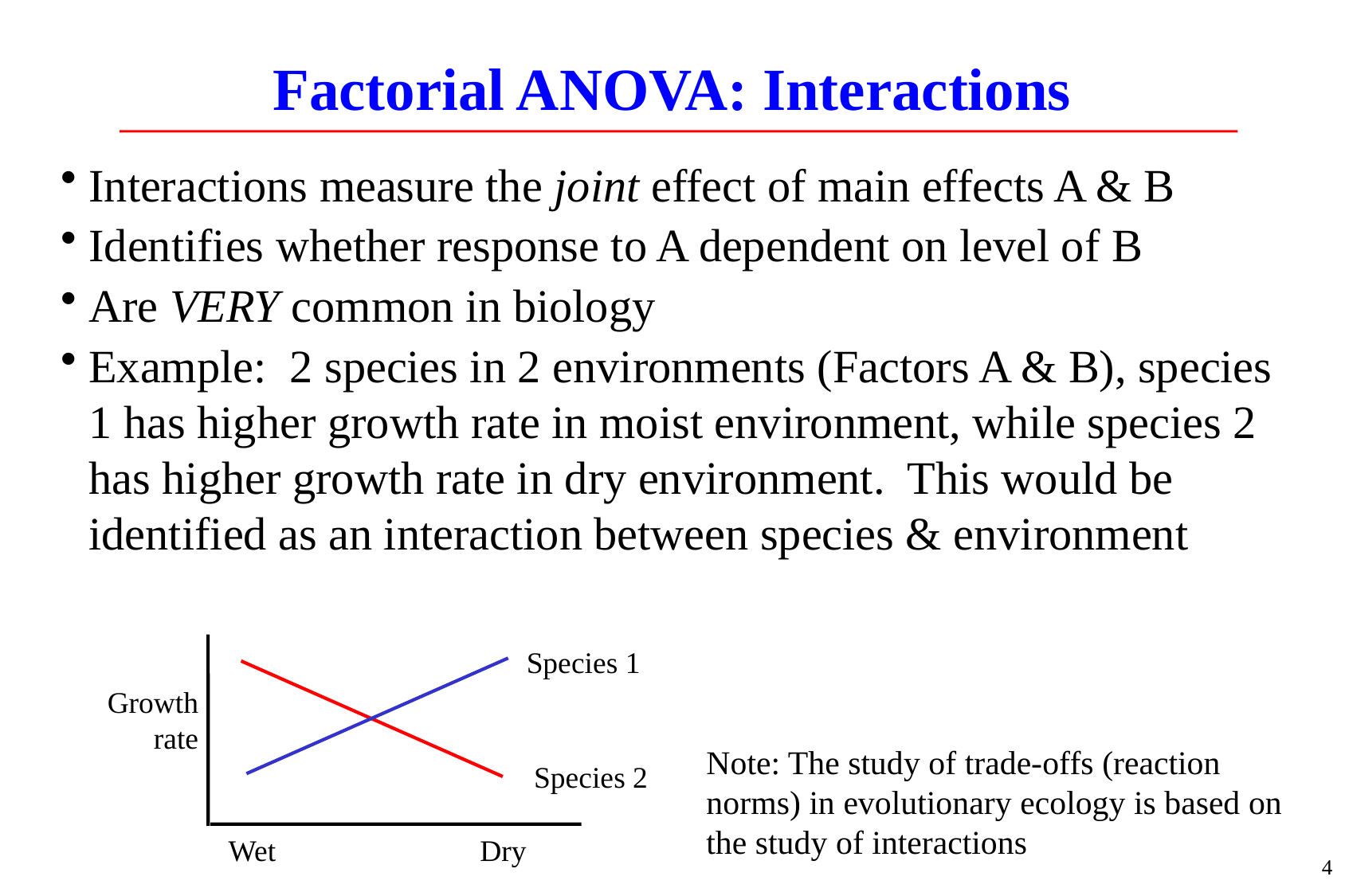

# Factorial ANOVA: Interactions

Interactions measure the joint effect of main effects A & B
Identifies whether response to A dependent on level of B
Are VERY common in biology
Example:  2 species in 2 environments (Factors A & B), species 1 has higher growth rate in moist environment, while species 2 has higher growth rate in dry environment.  This would be identified as an interaction between species & environment

Species 1

Growth rate
Species 2
Wet                           Dry
Note: The study of trade-offs (reaction norms) in evolutionary ecology is based on the study of interactions
4